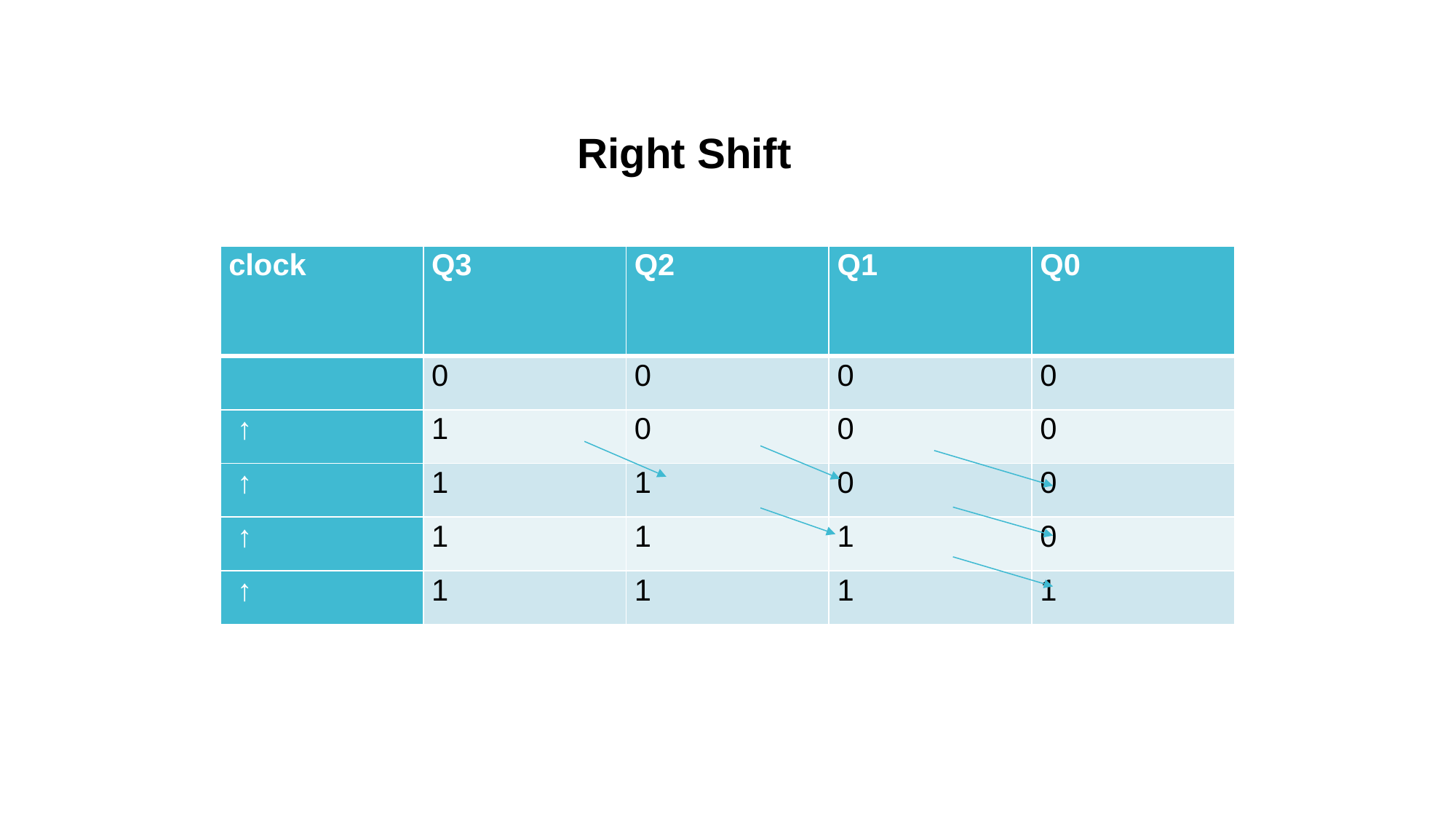

Right Shift
| clock | Q3 | Q2 | Q1 | Q0 |
| --- | --- | --- | --- | --- |
|  | 0 | 0 | 0 | 0 |
| ↑ | 1 | 0 | 0 | 0 |
| ↑ | 1 | 1 | 0 | 0 |
| ↑ | 1 | 1 | 1 | 0 |
| ↑ | 1 | 1 | 1 | 1 |